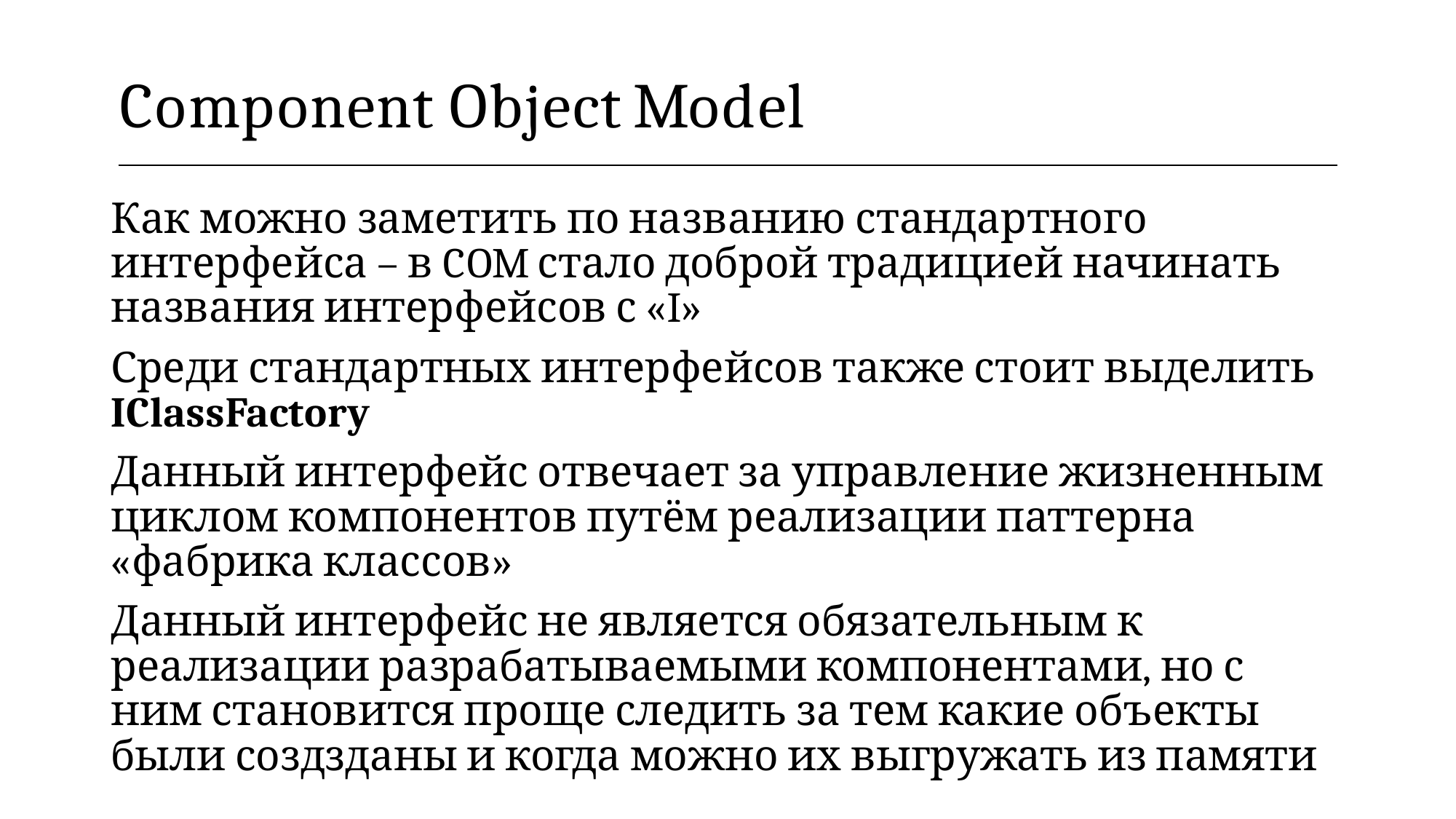

| Component Object Model |
| --- |
Как можно заметить по названию стандартного интерфейса – в COM стало доброй традицией начинать названия интерфейсов с «I»
Среди стандартных интерфейсов также стоит выделить IClassFactory
Данный интерфейс отвечает за управление жизненным циклом компонентов путём реализации паттерна «фабрика классов»
Данный интерфейс не является обязательным к реализации разрабатываемыми компонентами, но с ним становится проще следить за тем какие объекты были создзданы и когда можно их выгружать из памяти